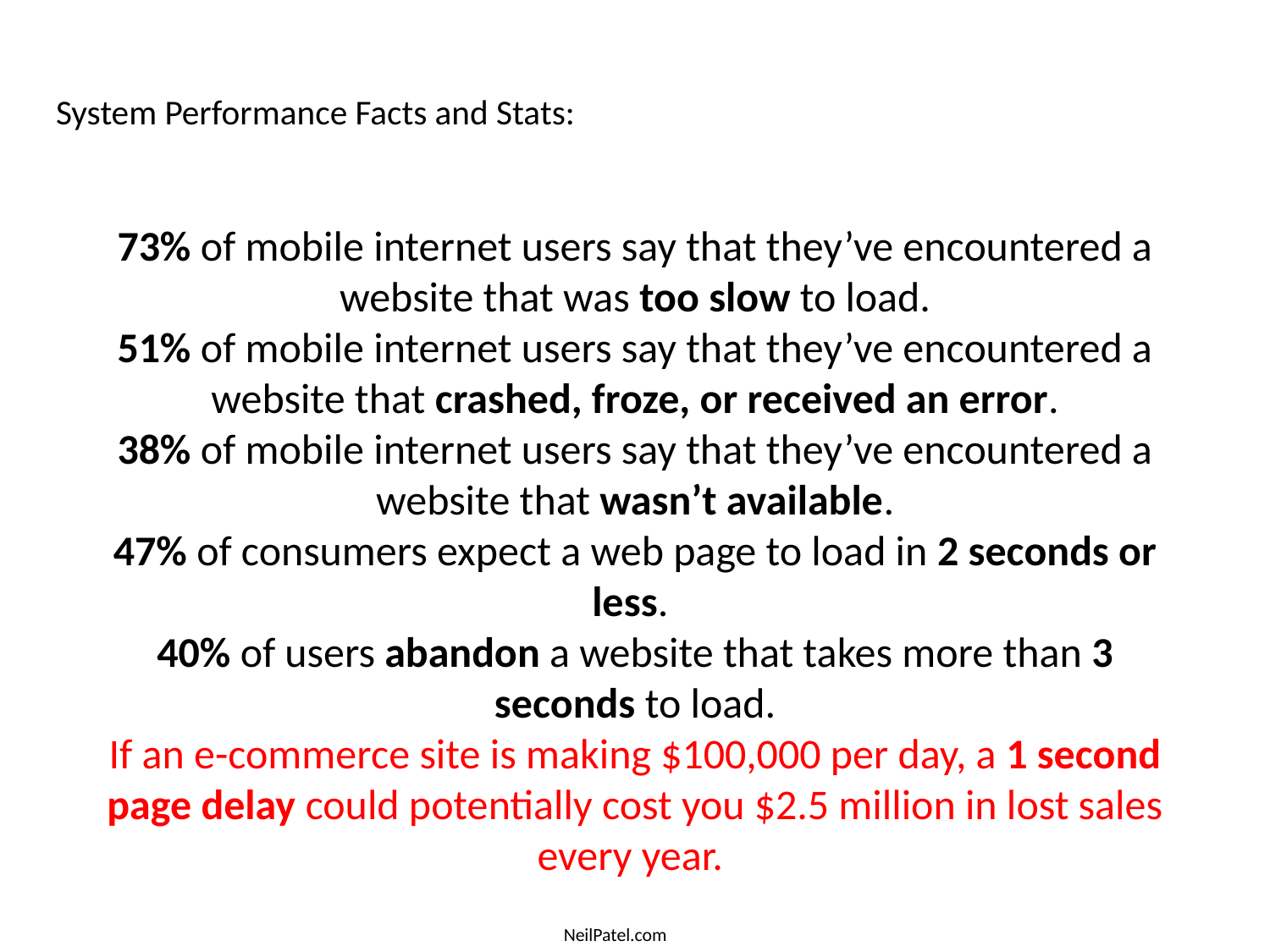

# System Performance Facts and Stats:
73% of mobile internet users say that they’ve encountered a website that was too slow to load.
51% of mobile internet users say that they’ve encountered a website that crashed, froze, or received an error.
38% of mobile internet users say that they’ve encountered a website that wasn’t available.
47% of consumers expect a web page to load in 2 seconds or less.
40% of users abandon a website that takes more than 3 seconds to load.
If an e-commerce site is making $100,000 per day, a 1 second page delay could potentially cost you $2.5 million in lost sales every year.
NeilPatel.com